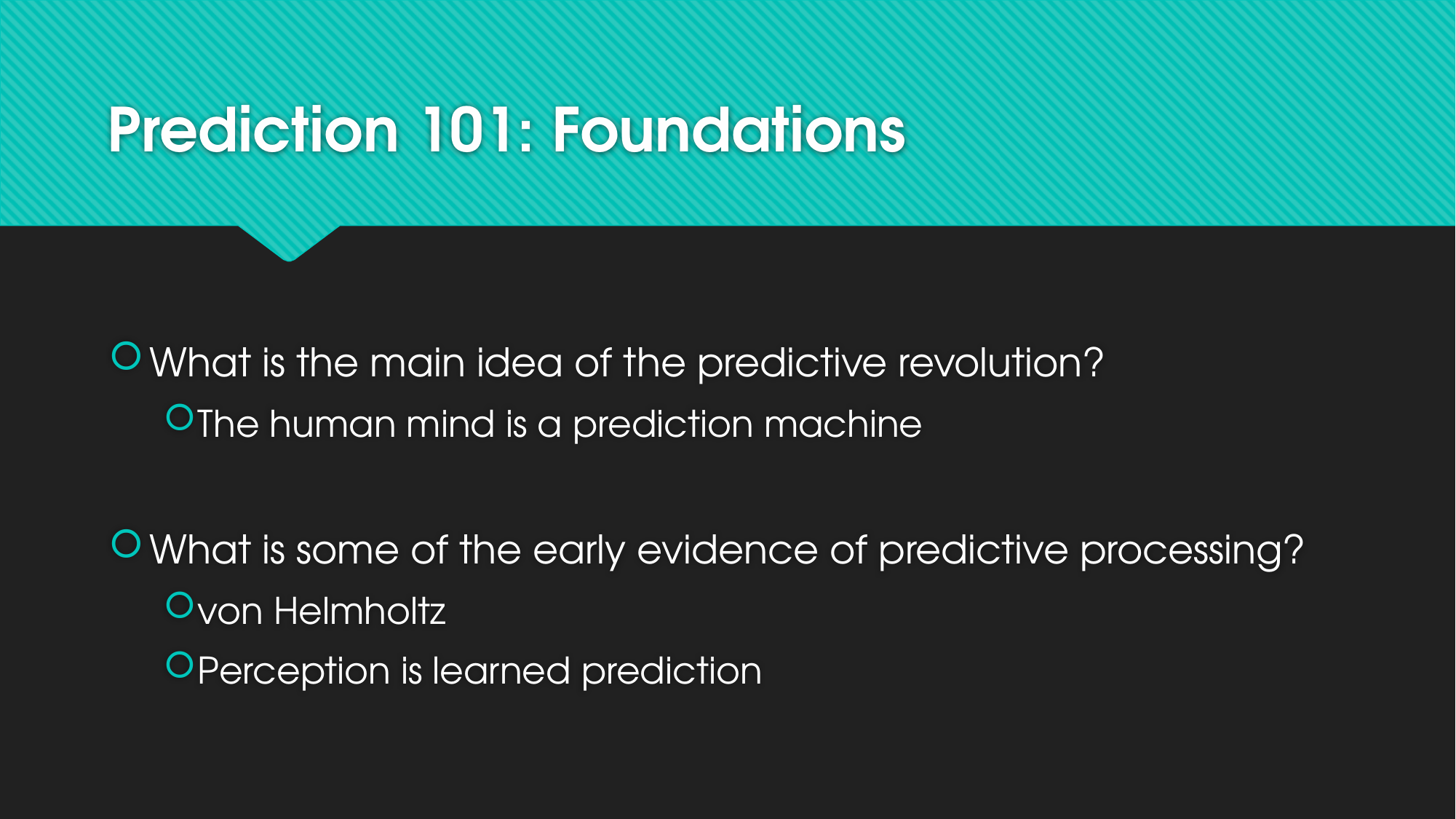

# Prediction 101: Foundations

What is the main idea of the predictive revolution?
The human mind is a prediction machine

What is some of the early evidence of predictive processing?
von Helmholtz
Perception is learned prediction